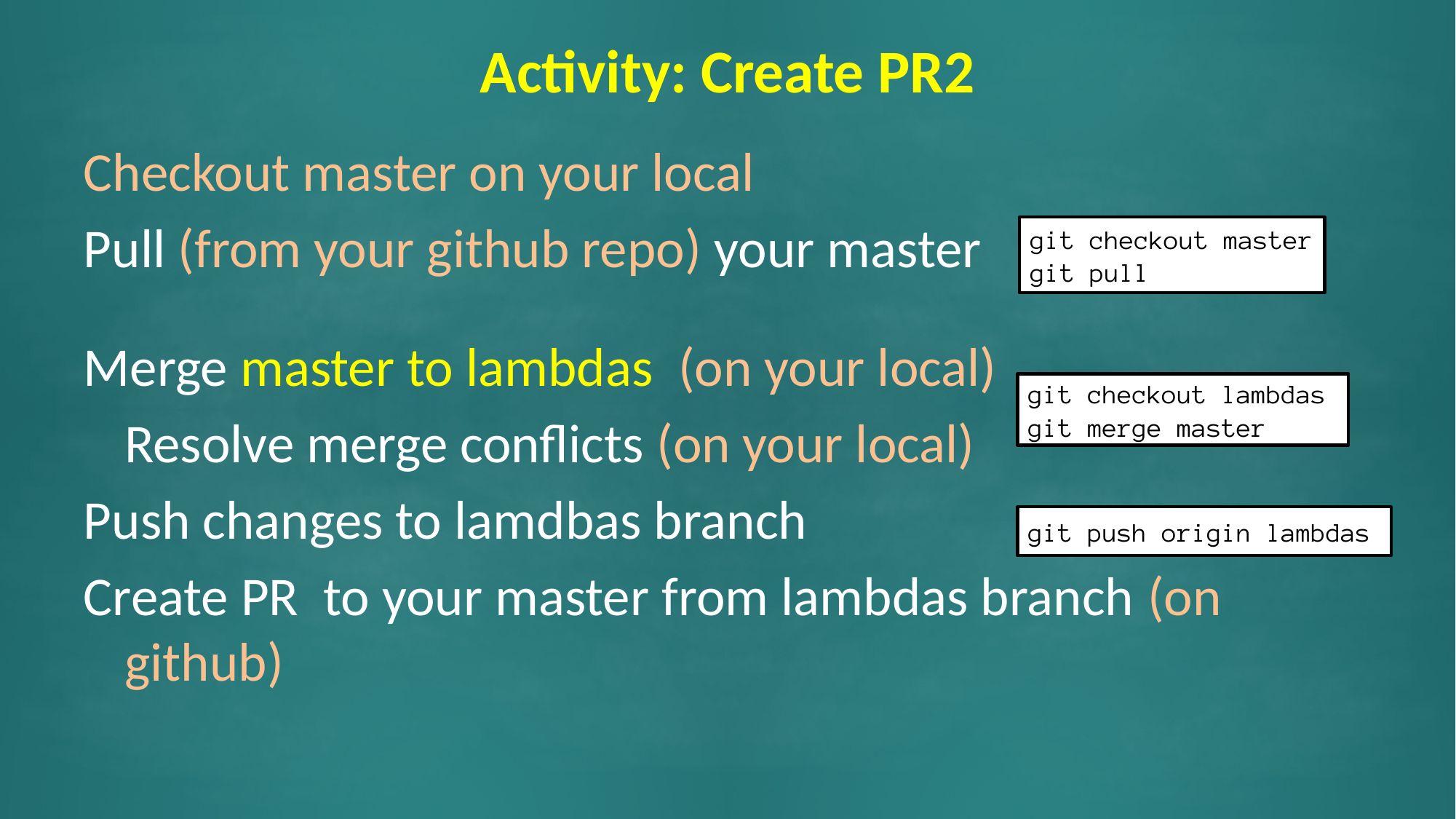

# Activity: Create PR2
Checkout master on your local
Pull (from your github repo) your master

Merge master to lambdas  (on your local)
	Resolve merge conflicts (on your local)
Push changes to lamdbas branch
Create PR  to your master from lambdas branch (on github)
git checkout master
git pull
git checkout lambdas
git merge master
git push origin lambdas